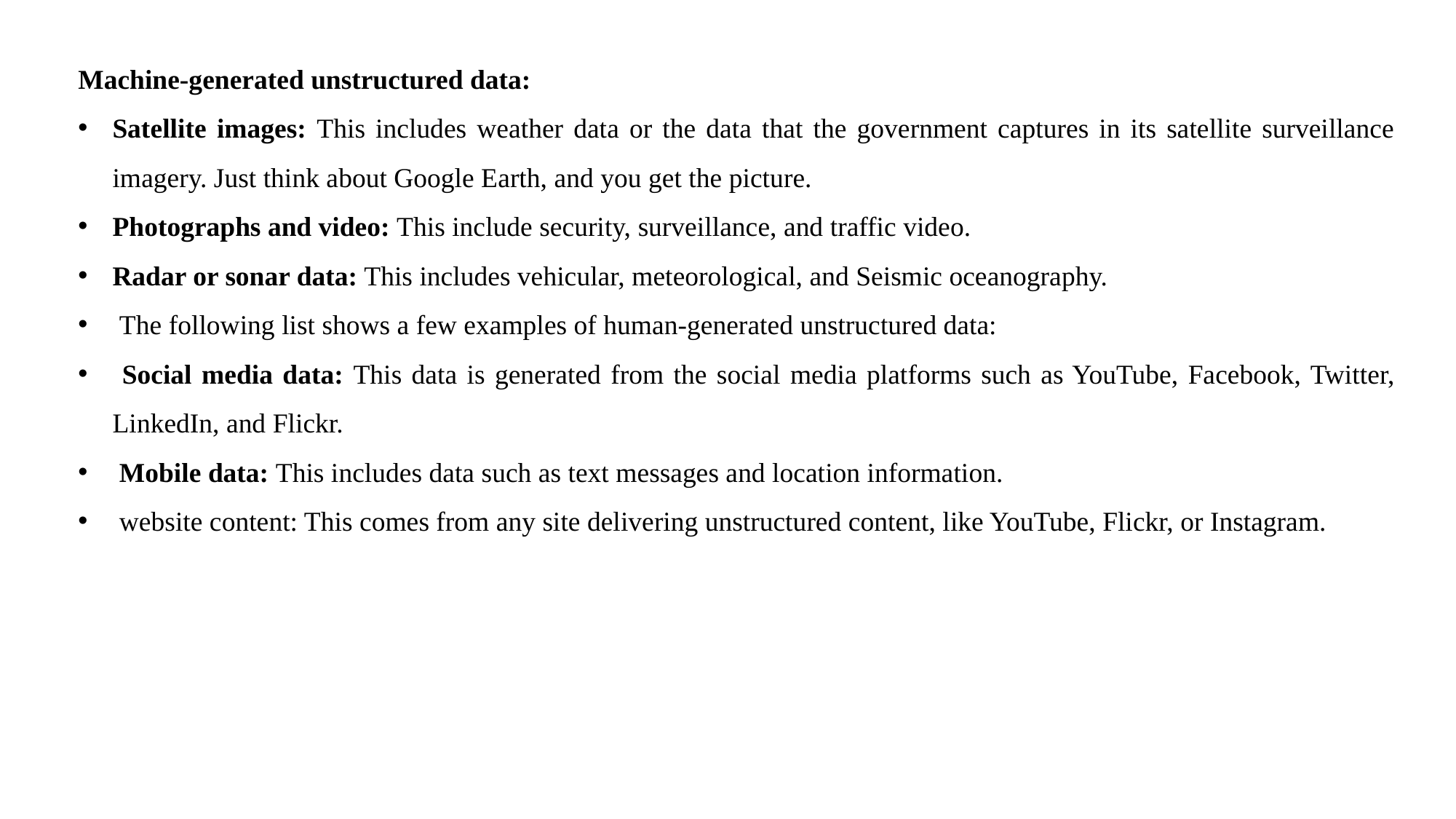

Machine-generated unstructured data:
Satellite images: This includes weather data or the data that the government captures in its satellite surveillance imagery. Just think about Google Earth, and you get the picture.
Photographs and video: This include security, surveillance, and traffic video.
Radar or sonar data: This includes vehicular, meteorological, and Seismic oceanography.
 The following list shows a few examples of human-generated unstructured data:
 Social media data: This data is generated from the social media platforms such as YouTube, Facebook, Twitter, LinkedIn, and Flickr.
 Mobile data: This includes data such as text messages and location information.
 website content: This comes from any site delivering unstructured content, like YouTube, Flickr, or Instagram.